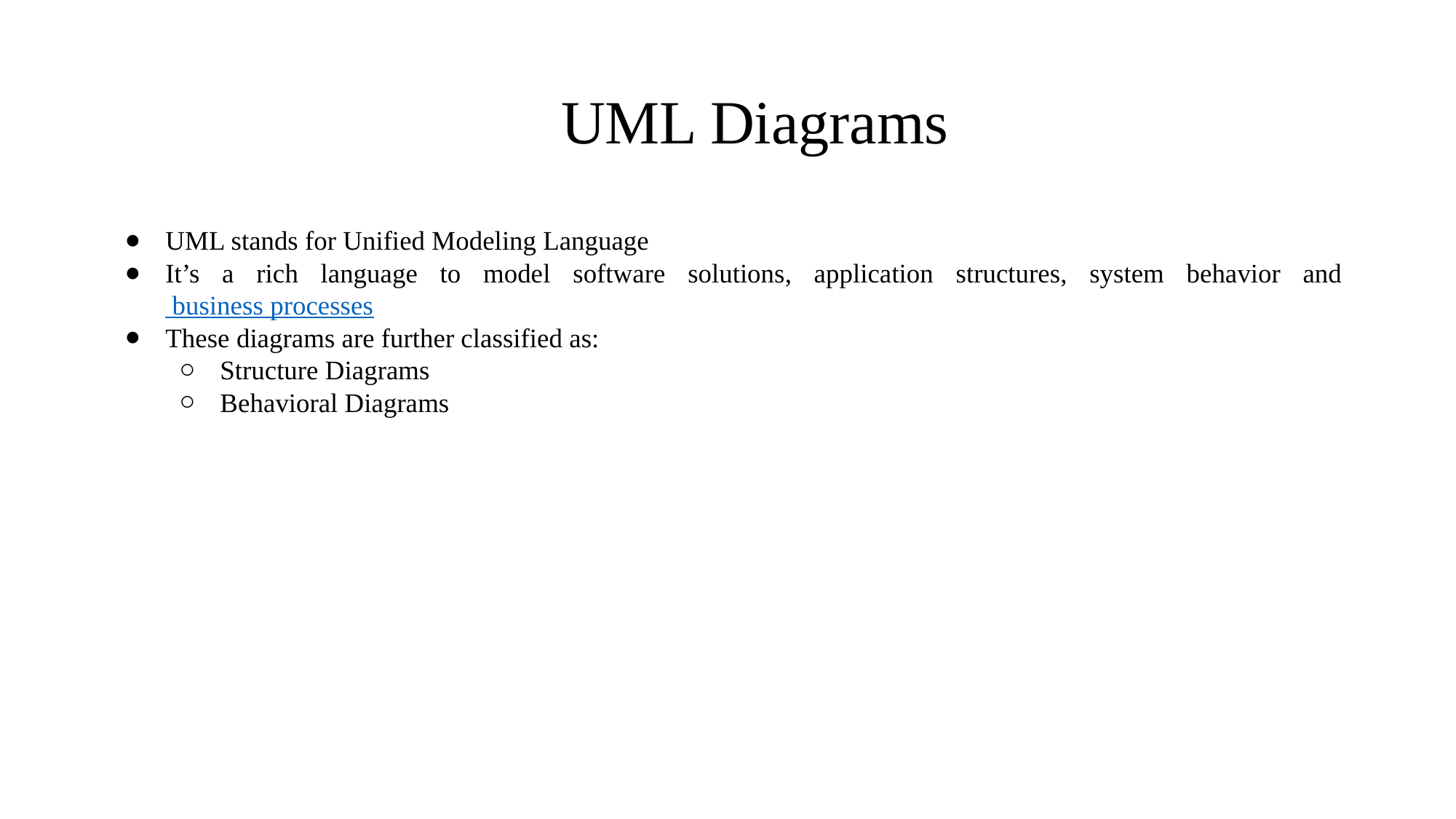

# UML Diagrams
UML stands for Unified Modeling Language
It’s a rich language to model software solutions, application structures, system behavior and business processes
These diagrams are further classified as:
Structure Diagrams
Behavioral Diagrams